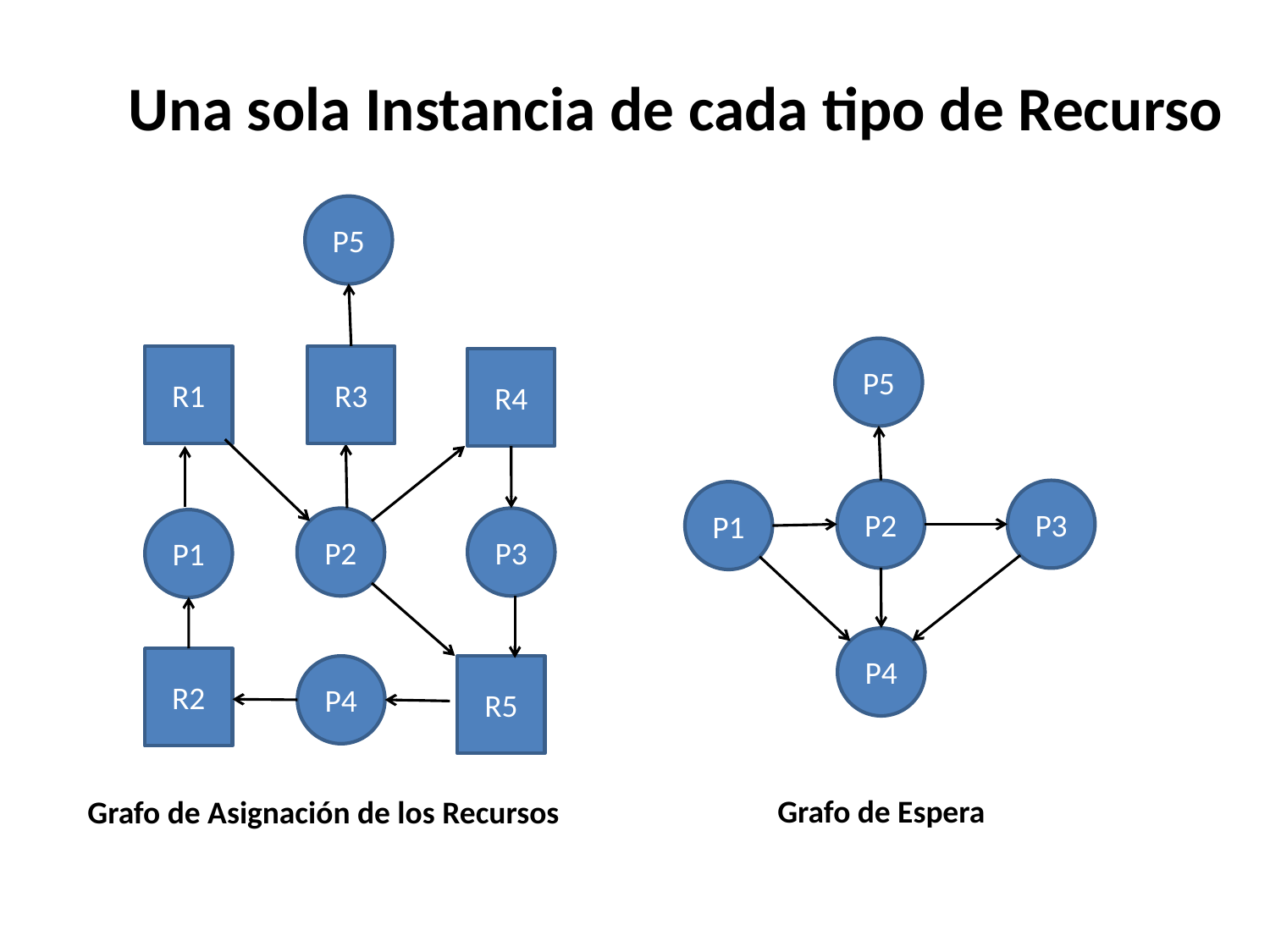

# Una sola Instancia de cada tipo de Recurso
P5
R3
R1
R4
P3
P2
P1
R2
P4
R5
P5
P2
P3
P1
P4
Grafo de Espera
Grafo de Asignación de los Recursos